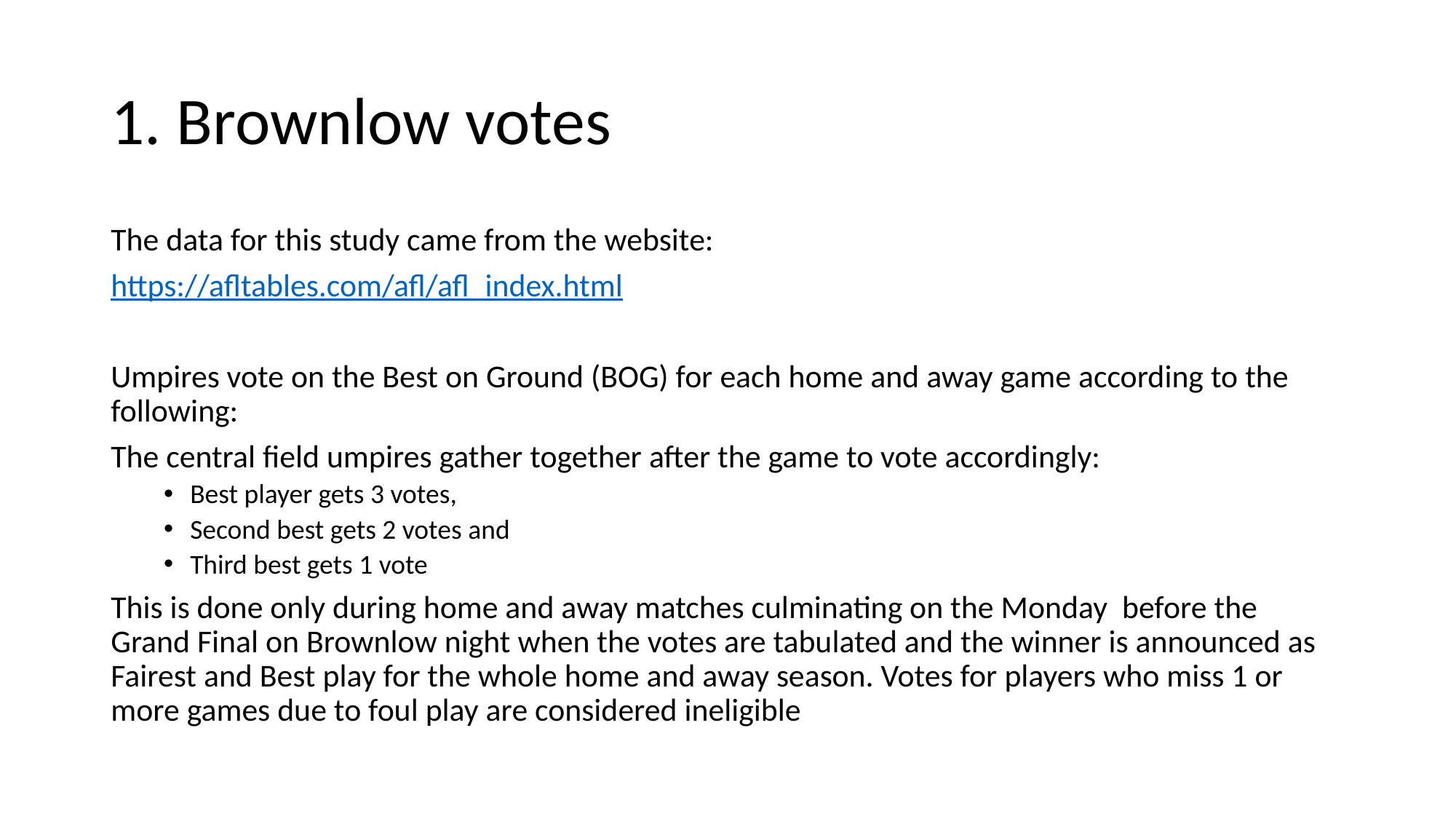

# 1. Brownlow votes
The data for this study came from the website:
https://afltables.com/afl/afl_index.html

Umpires vote on the Best on Ground (BOG) for each home and away game according to the following:
The central field umpires gather together after the game to vote accordingly:
Best player gets 3 votes,
Second best gets 2 votes and
Third best gets 1 vote
This is done only during home and away matches culminating on the Monday  before the Grand Final on Brownlow night when the votes are tabulated and the winner is announced as Fairest and Best play for the whole home and away season. Votes for players who miss 1 or more games due to foul play are considered ineligible